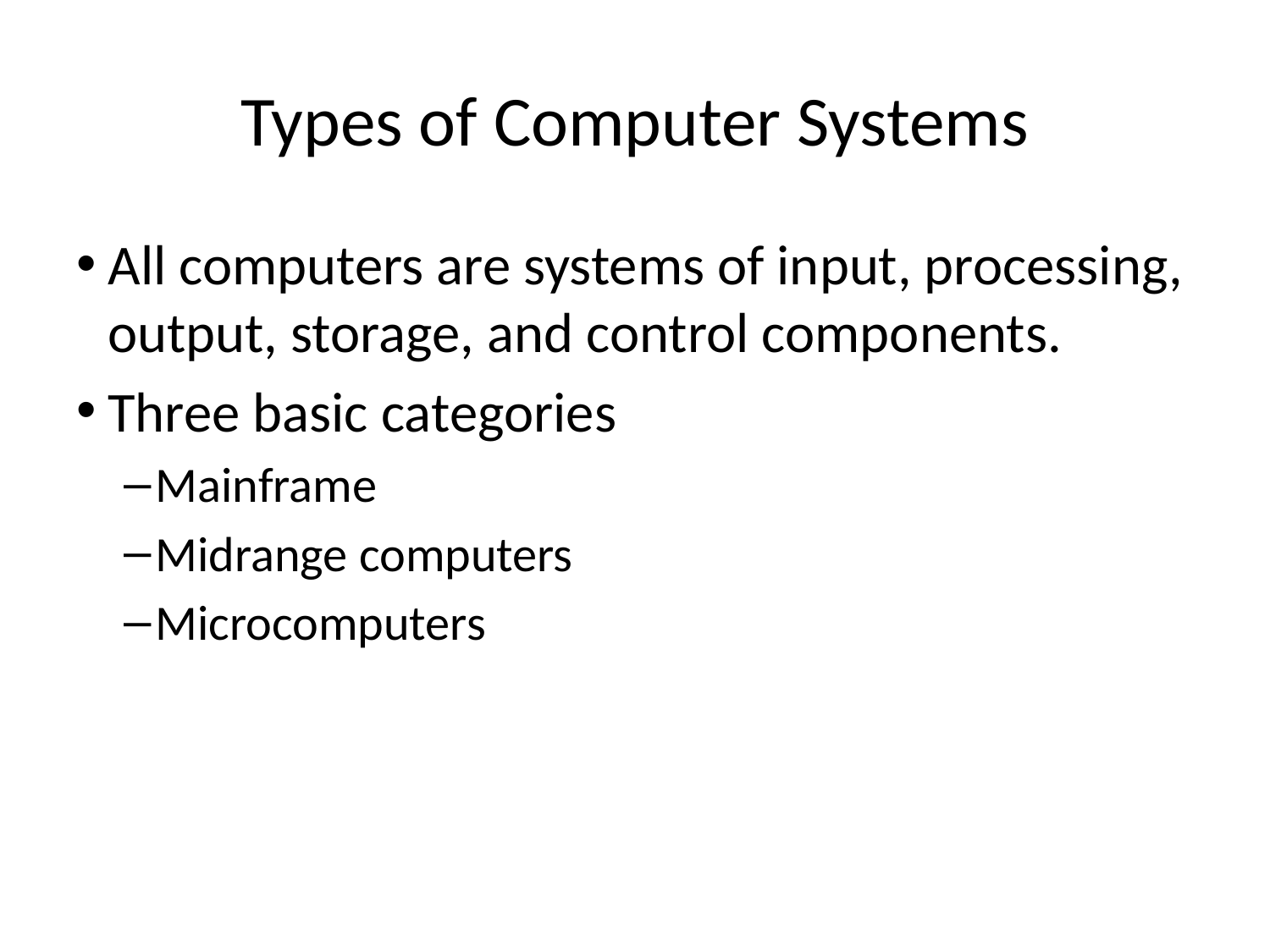

# Types of Computer Systems
All computers are systems of input, processing, output, storage, and control components.
Three basic categories
Mainframe
Midrange computers
Microcomputers